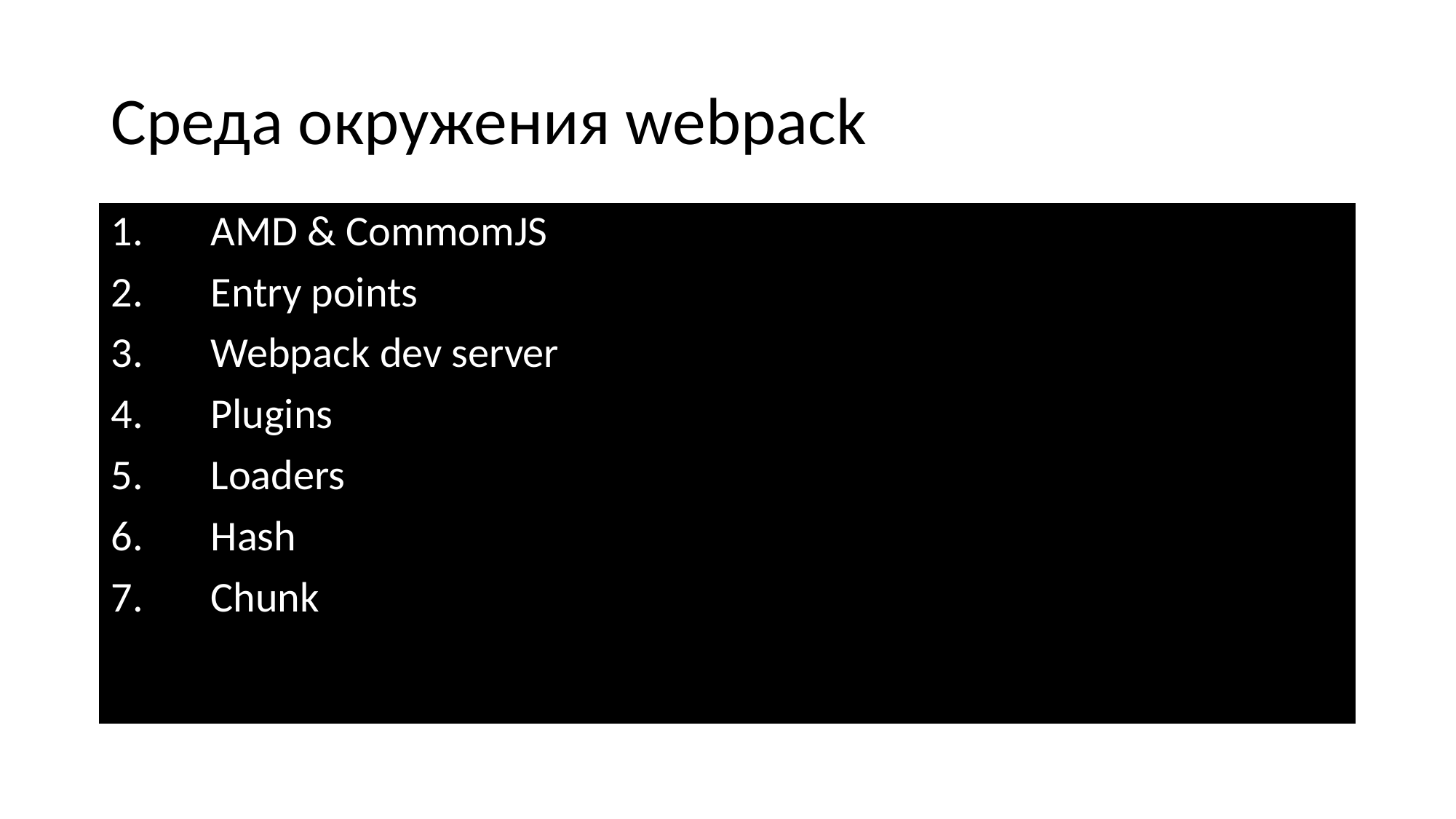

# Среда окружения webpack
    AMD & CommomJS
    Entry points
    Webpack dev server
    Plugins
    Loaders
    Hash
    Chunk